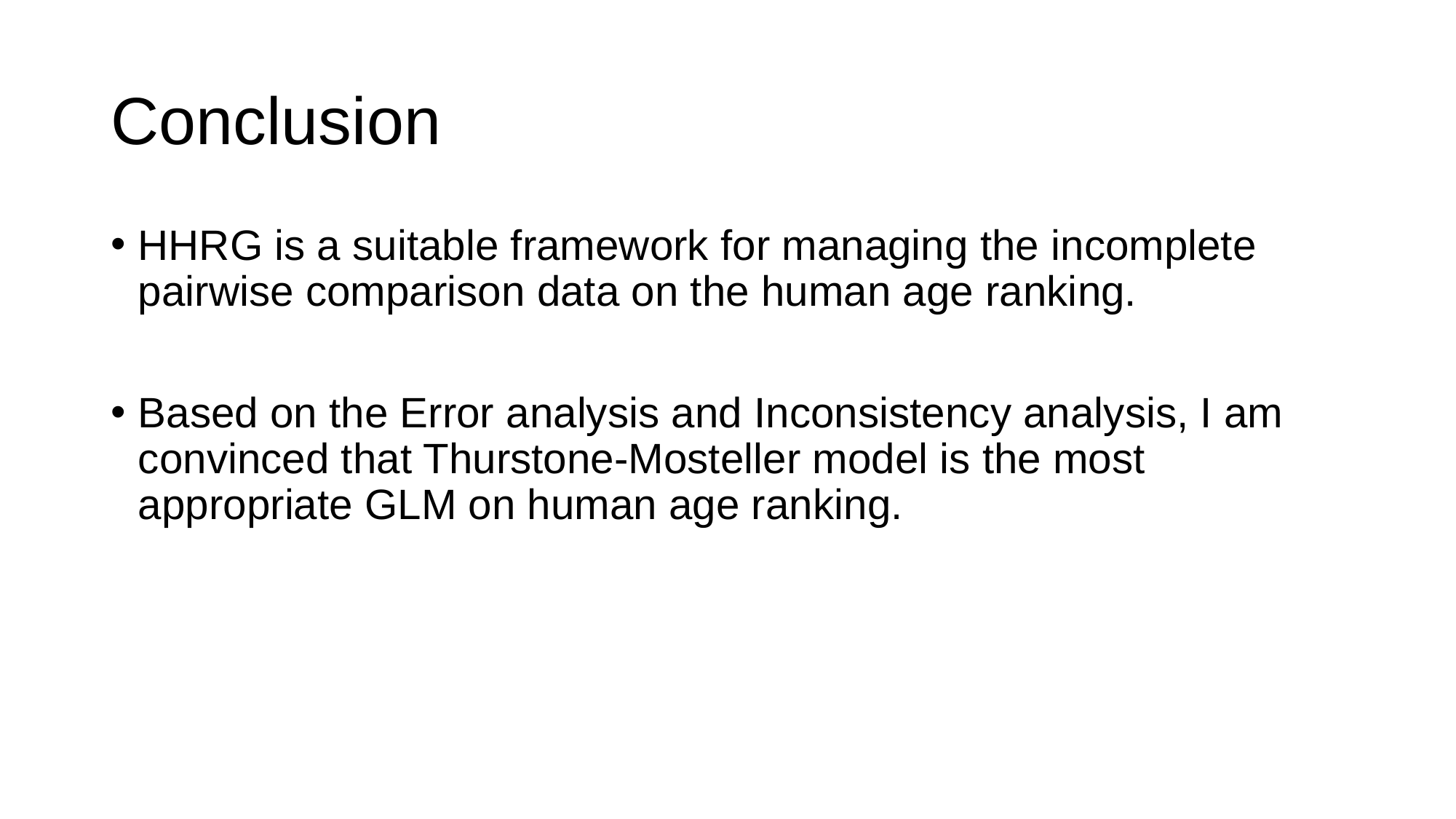

# Conclusion
HHRG is a suitable framework for managing the incomplete pairwise comparison data on the human age ranking.

Based on the Error analysis and Inconsistency analysis, I am convinced that Thurstone-Mosteller model is the most appropriate GLM on human age ranking.